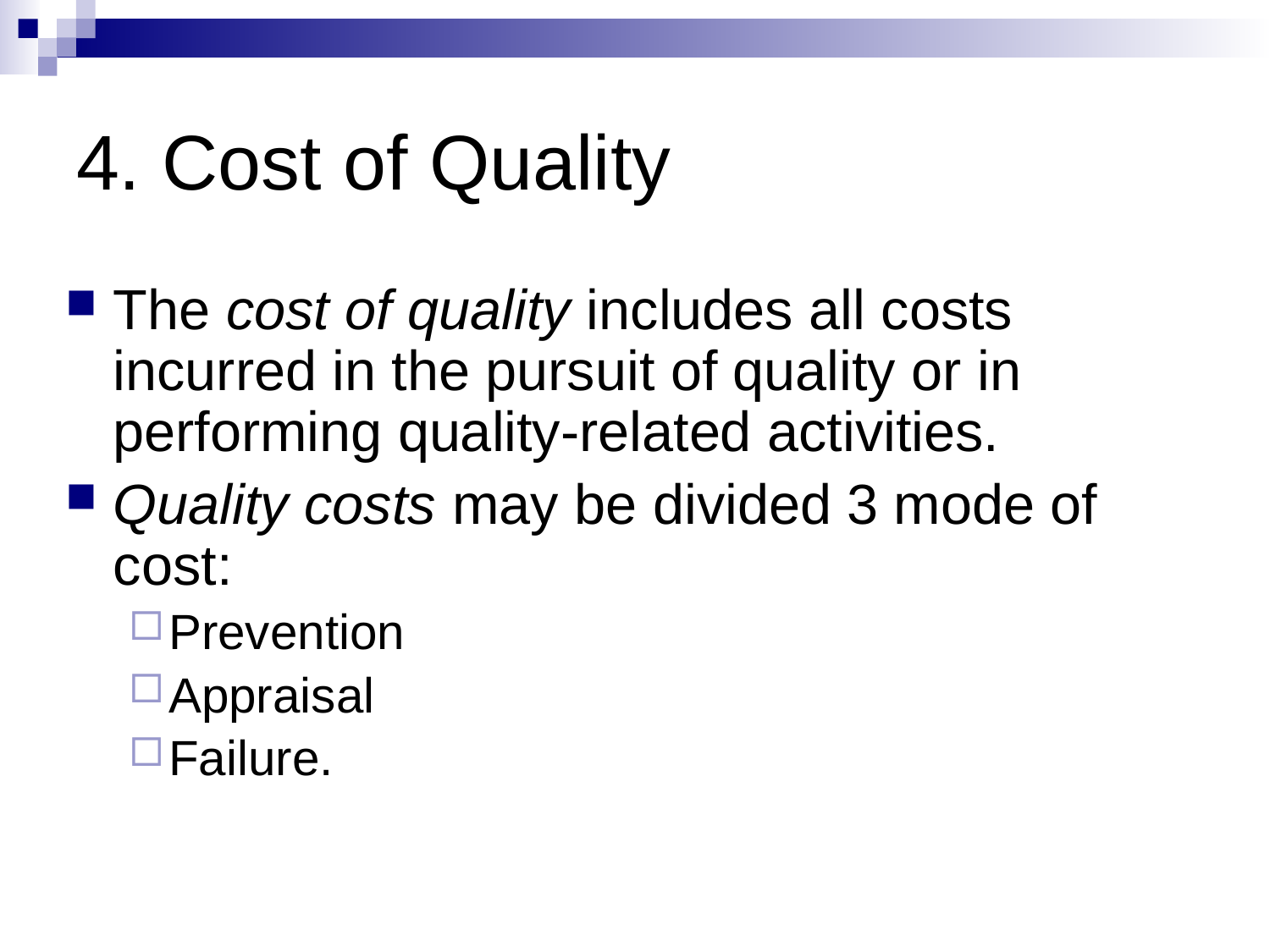

# 4. Cost of Quality
The cost of quality includes all costs incurred in the pursuit of quality or in performing quality-related activities.
Quality costs may be divided 3 mode of cost:
Prevention
Appraisal
Failure.